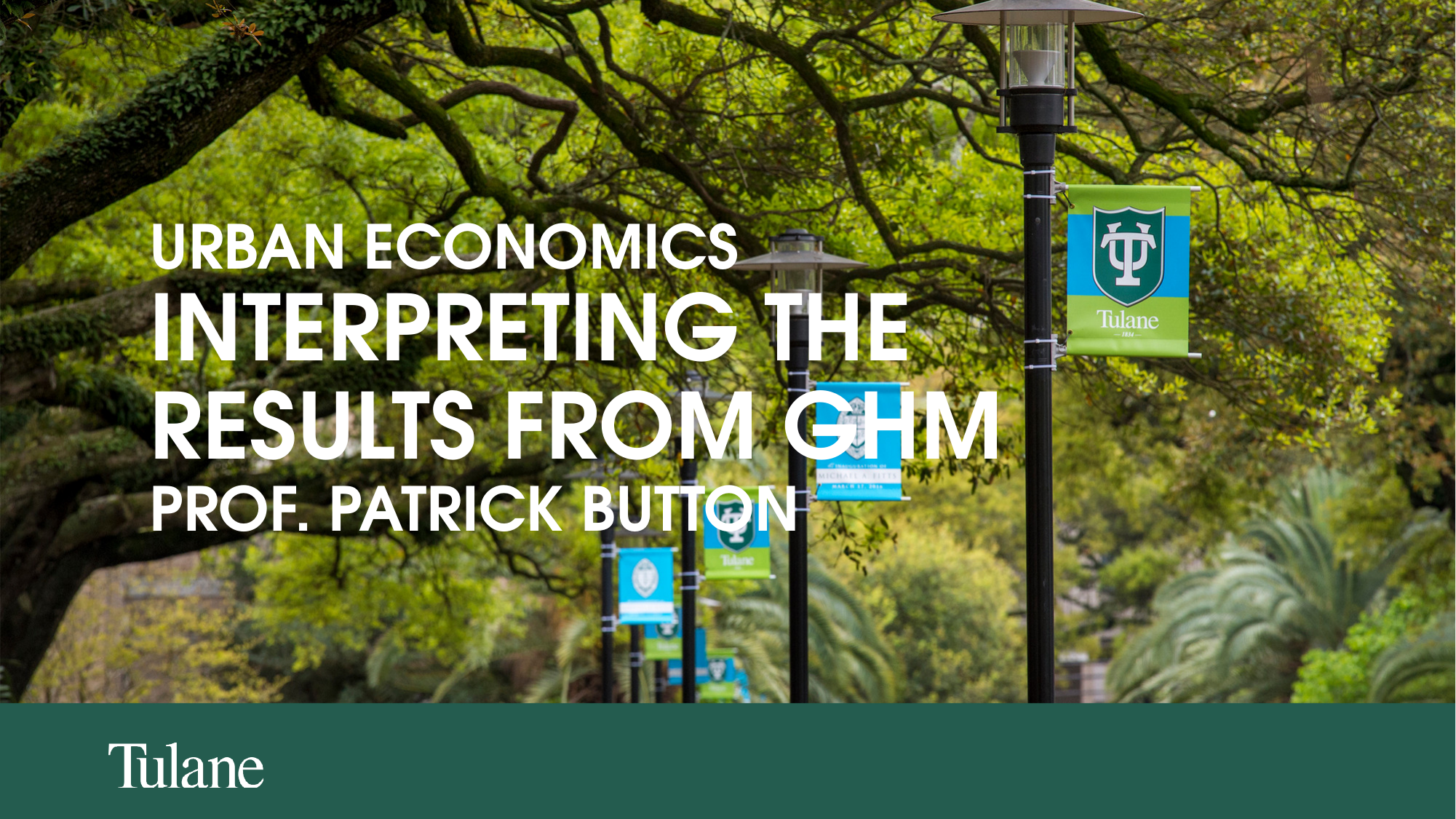

Urban Economics
Interpreting the results from GHM
Prof. Patrick Button